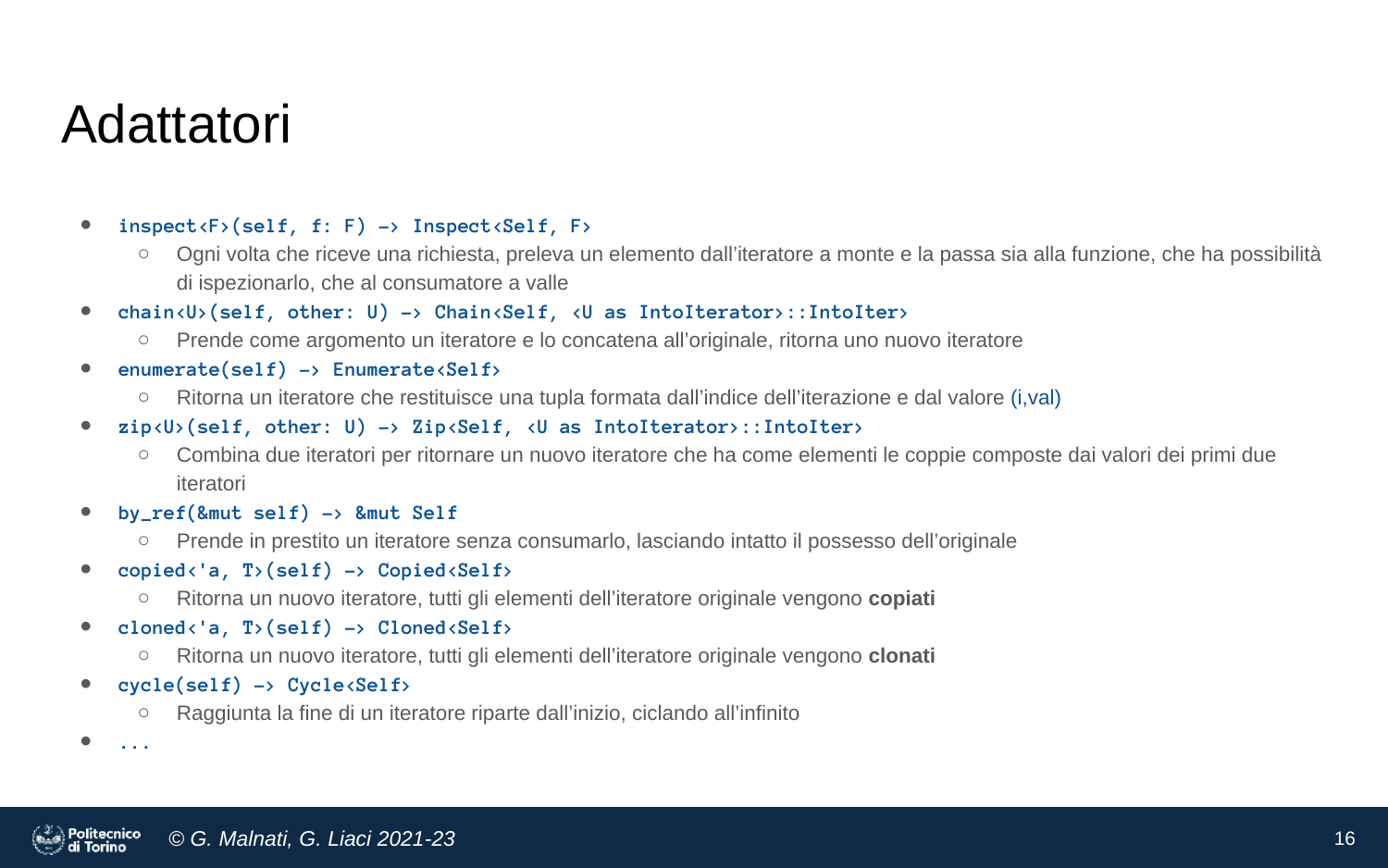

# Adattatori
inspect<F>(self, f: F) -> Inspect<Self, F>
Ogni volta che riceve una richiesta, preleva un elemento dall’iteratore a monte e la passa sia alla funzione, che ha possibilità di ispezionarlo, che al consumatore a valle
chain<U>(self, other: U) -> Chain<Self, <U as IntoIterator>::IntoIter>
Prende come argomento un iteratore e lo concatena all’originale, ritorna uno nuovo iteratore
enumerate(self) -> Enumerate<Self>
Ritorna un iteratore che restituisce una tupla formata dall’indice dell’iterazione e dal valore (i,val)
zip<U>(self, other: U) -> Zip<Self, <U as IntoIterator>::IntoIter>
Combina due iteratori per ritornare un nuovo iteratore che ha come elementi le coppie composte dai valori dei primi due iteratori
by_ref(&mut self) -> &mut Self
Prende in prestito un iteratore senza consumarlo, lasciando intatto il possesso dell’originale
copied<'a, T>(self) -> Copied<Self>
Ritorna un nuovo iteratore, tutti gli elementi dell’iteratore originale vengono copiati
cloned<'a, T>(self) -> Cloned<Self>
Ritorna un nuovo iteratore, tutti gli elementi dell’iteratore originale vengono clonati
cycle(self) -> Cycle<Self>
Raggiunta la fine di un iteratore riparte dall’inizio, ciclando all’infinito
...
16